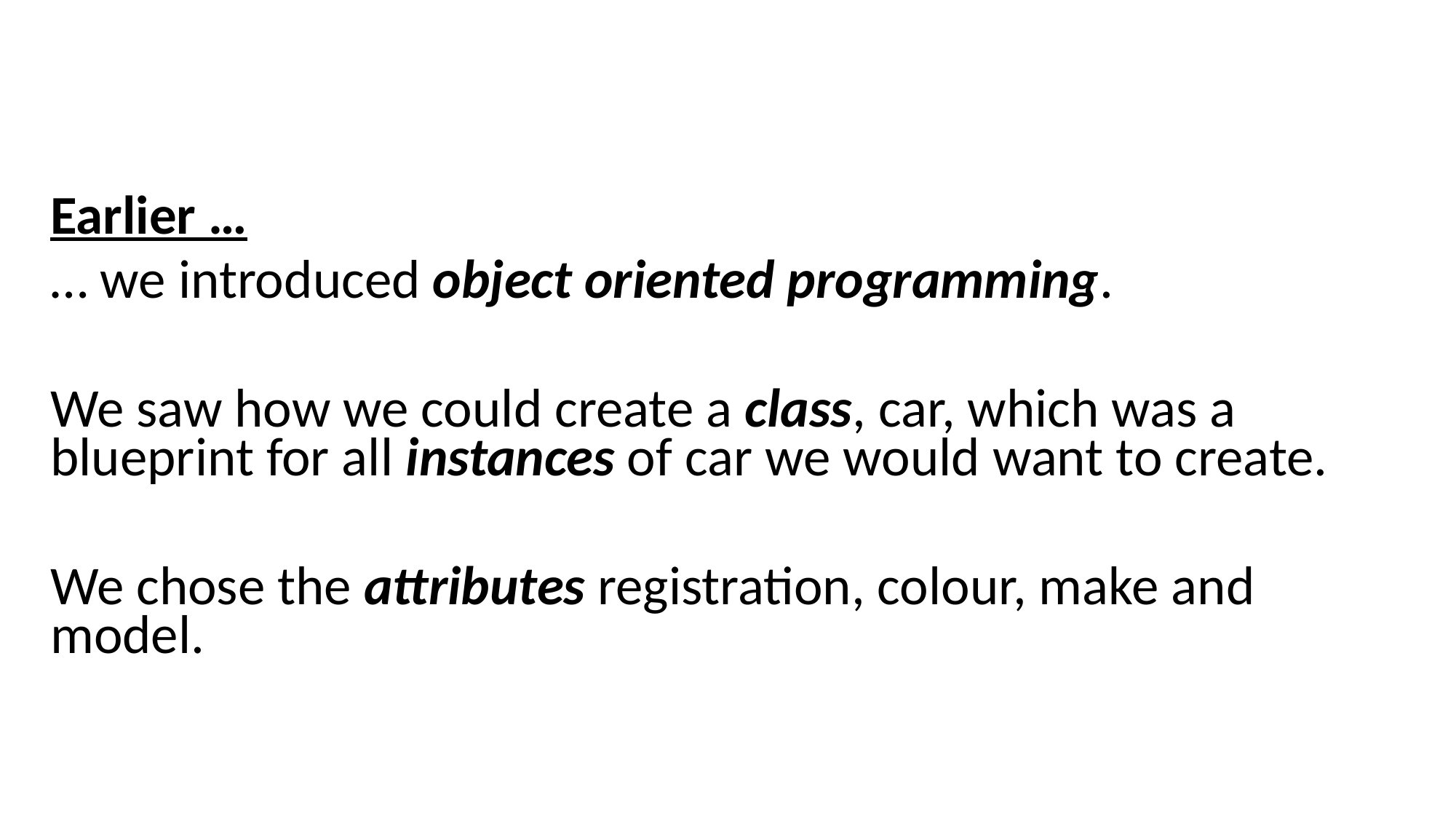

Earlier …
… we introduced object oriented programming.

We saw how we could create a class, car, which was a blueprint for all instances of car we would want to create.

We chose the attributes registration, colour, make and model.